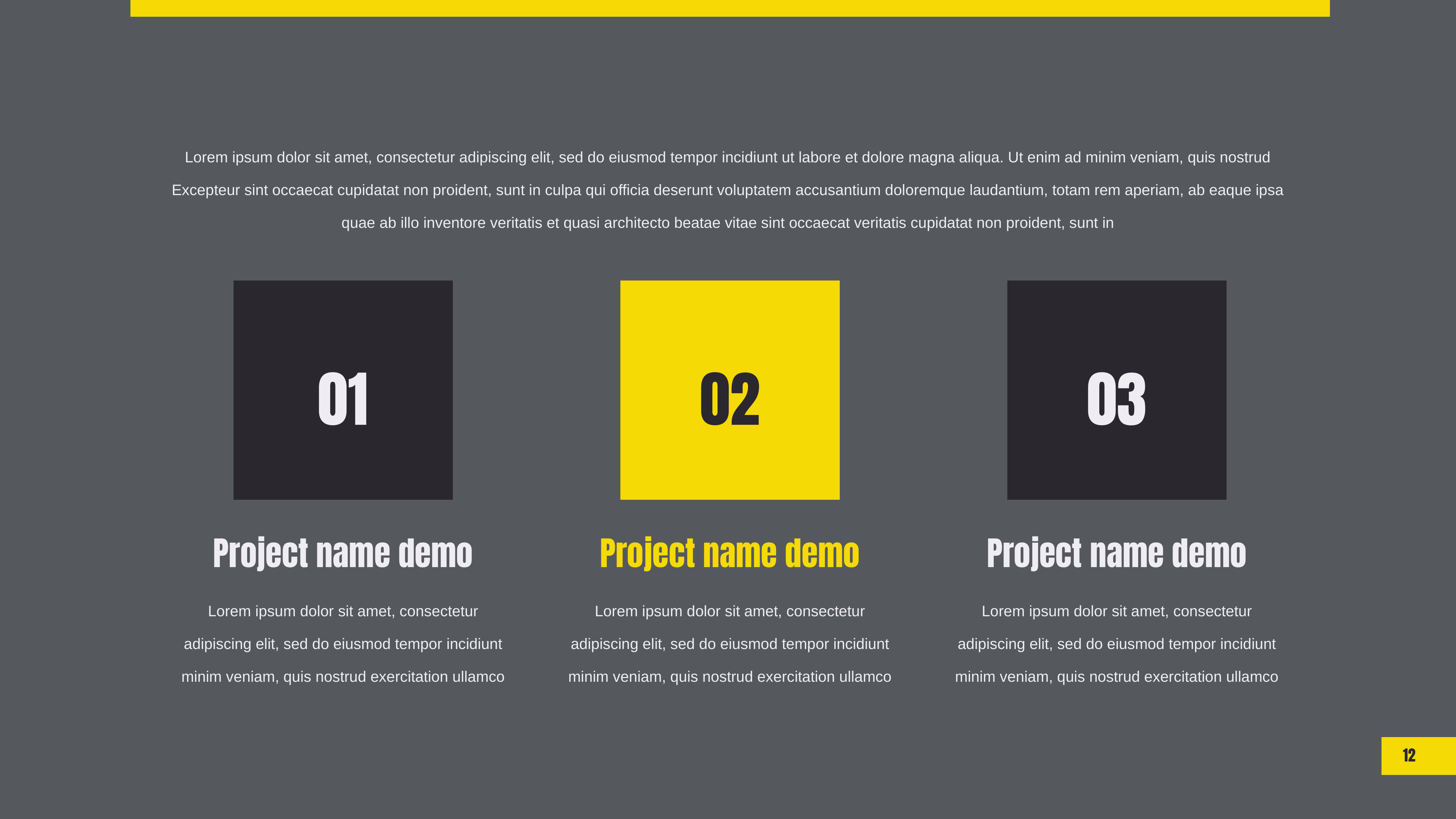

Lorem ipsum dolor sit amet, consectetur adipiscing elit, sed do eiusmod tempor incidiunt ut labore et dolore magna aliqua. Ut enim ad minim veniam, quis nostrud Excepteur sint occaecat cupidatat non proident, sunt in culpa qui officia deserunt voluptatem accusantium doloremque laudantium, totam rem aperiam, ab eaque ipsa quae ab illo inventore veritatis et quasi architecto beatae vitae sint occaecat veritatis cupidatat non proident, sunt in

01
Project name demo
Lorem ipsum dolor sit amet, consectetur adipiscing elit, sed do eiusmod tempor incidiunt minim veniam, quis nostrud exercitation ullamco

02
Project name demo
Lorem ipsum dolor sit amet, consectetur adipiscing elit, sed do eiusmod tempor incidiunt minim veniam, quis nostrud exercitation ullamco

03
Project name demo
Lorem ipsum dolor sit amet, consectetur adipiscing elit, sed do eiusmod tempor incidiunt minim veniam, quis nostrud exercitation ullamco
12